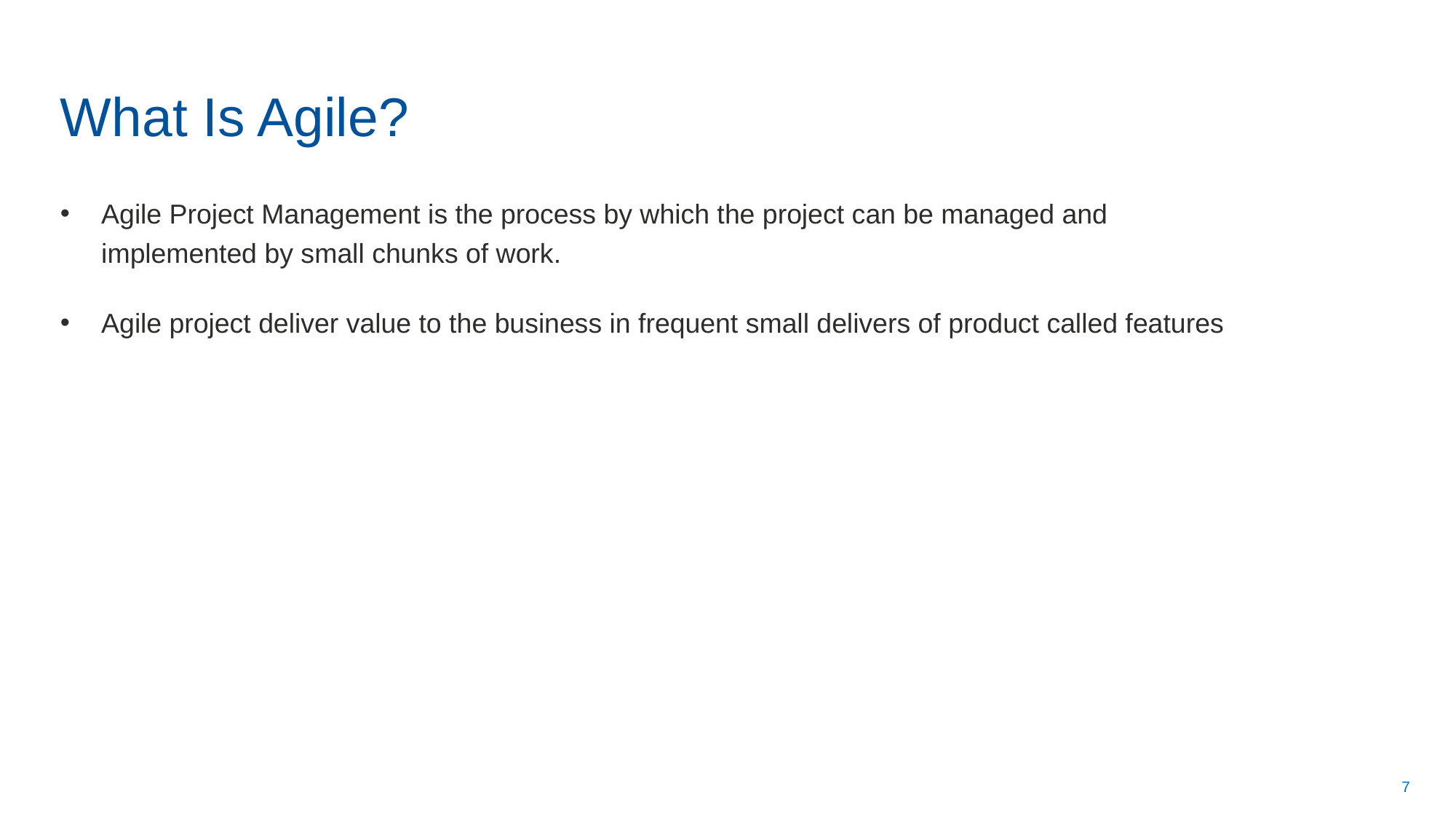

# What Is Agile?
Agile Project Management is the process by which the project can be managed and implemented by small chunks of work.
Agile project deliver value to the business in frequent small delivers of product called features